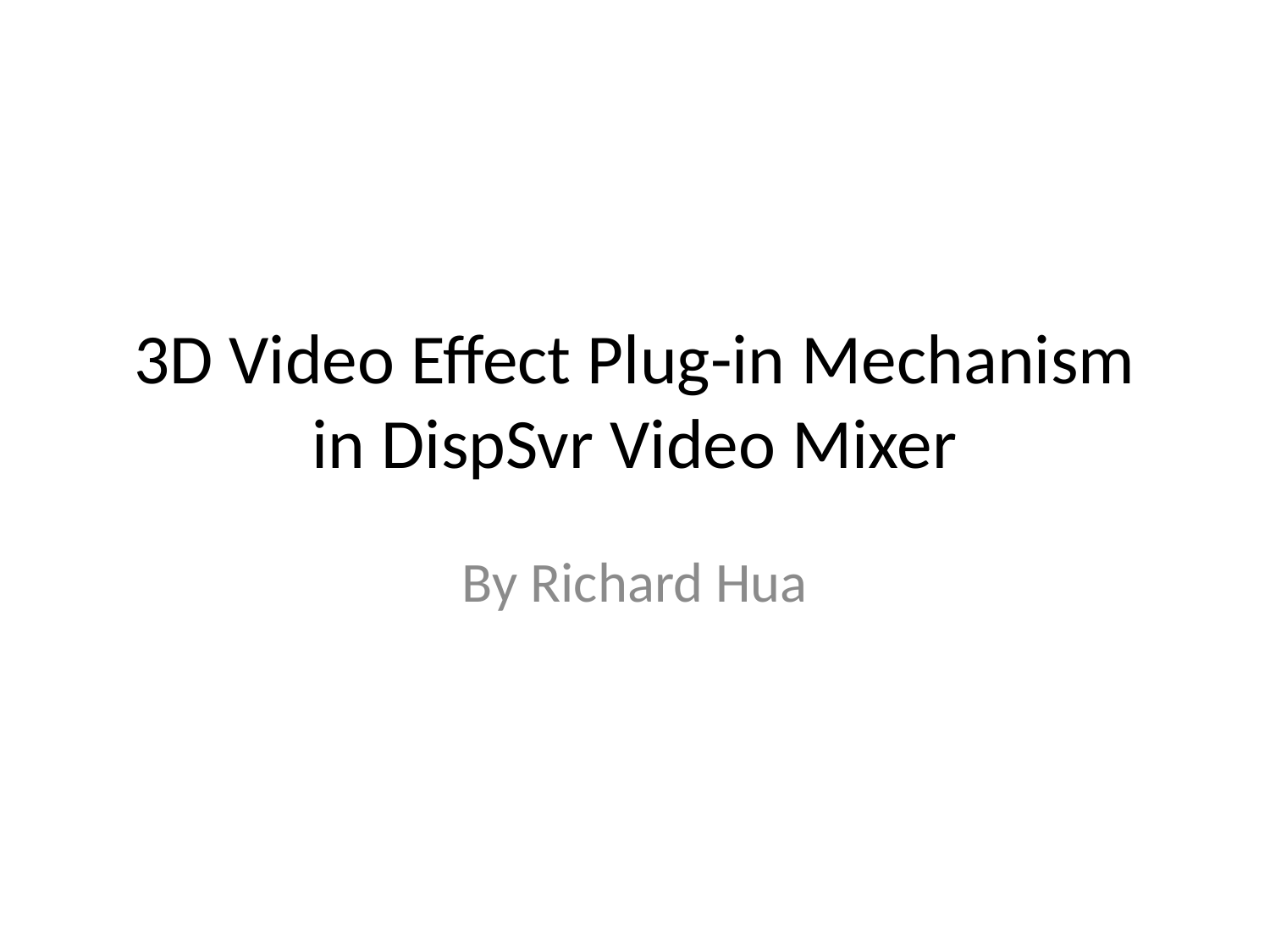

# 3D Video Effect Plug-in Mechanism in DispSvr Video Mixer
By Richard Hua